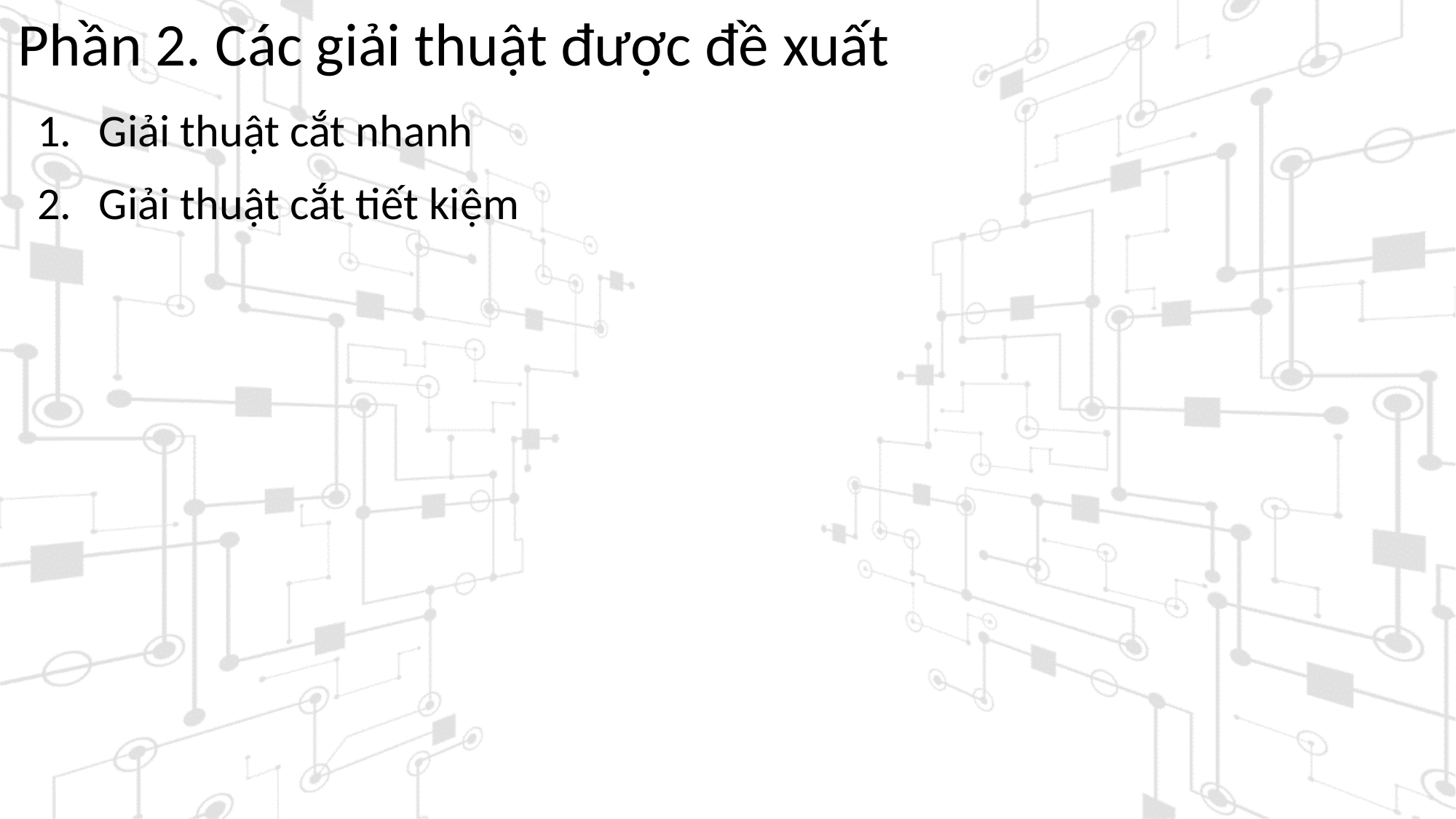

# Phần 2. Các giải thuật được đề xuất
Giải thuật cắt nhanh
Giải thuật cắt tiết kiệm
1
4